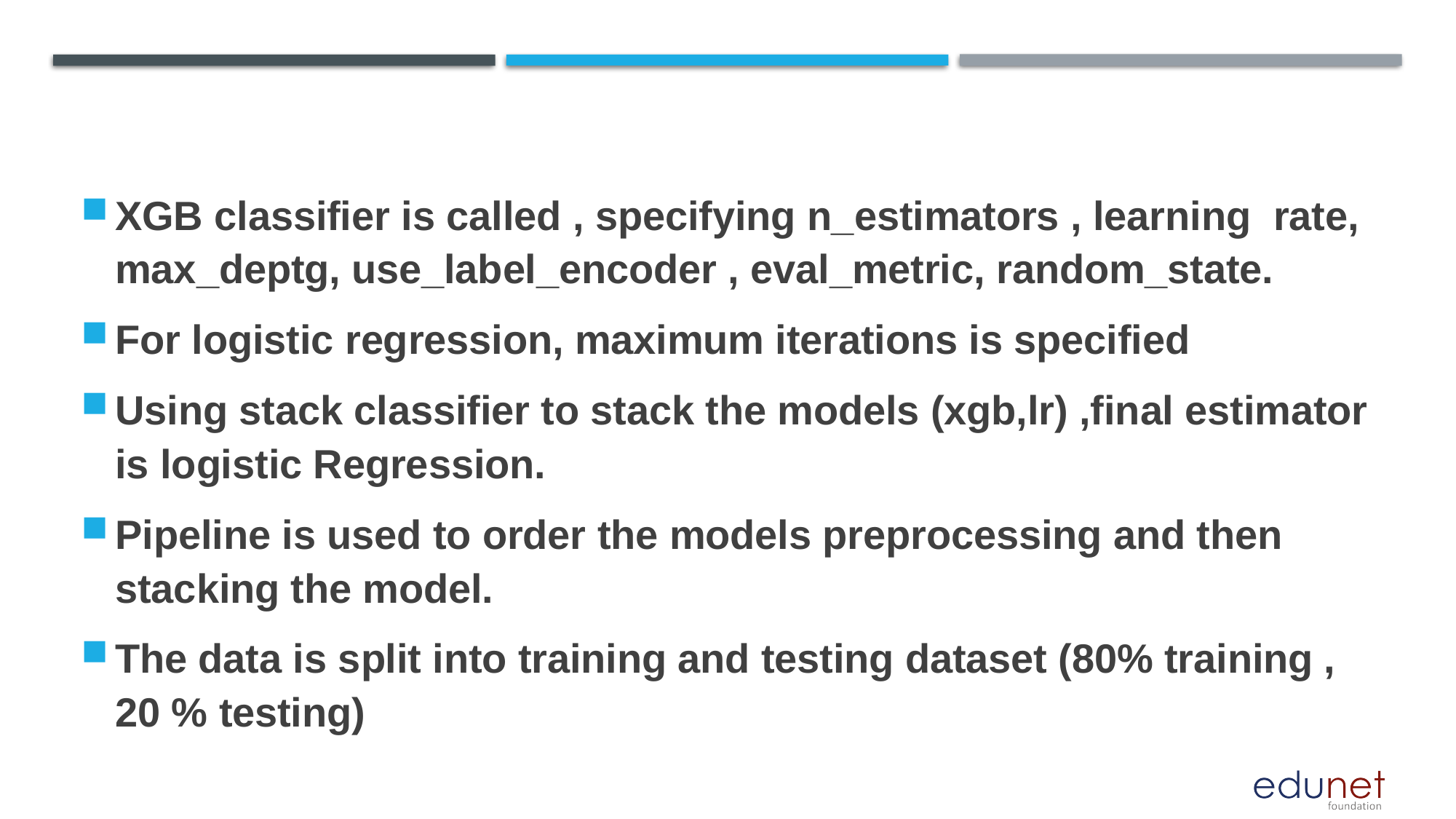

#
XGB classifier is called , specifying n_estimators , learning  rate, max_deptg, use_label_encoder , eval_metric, random_state.
For logistic regression, maximum iterations is specified
Using stack classifier to stack the models (xgb,lr) ,final estimator is logistic Regression.
Pipeline is used to order the models preprocessing and then stacking the model.
The data is split into training and testing dataset (80% training , 20 % testing)